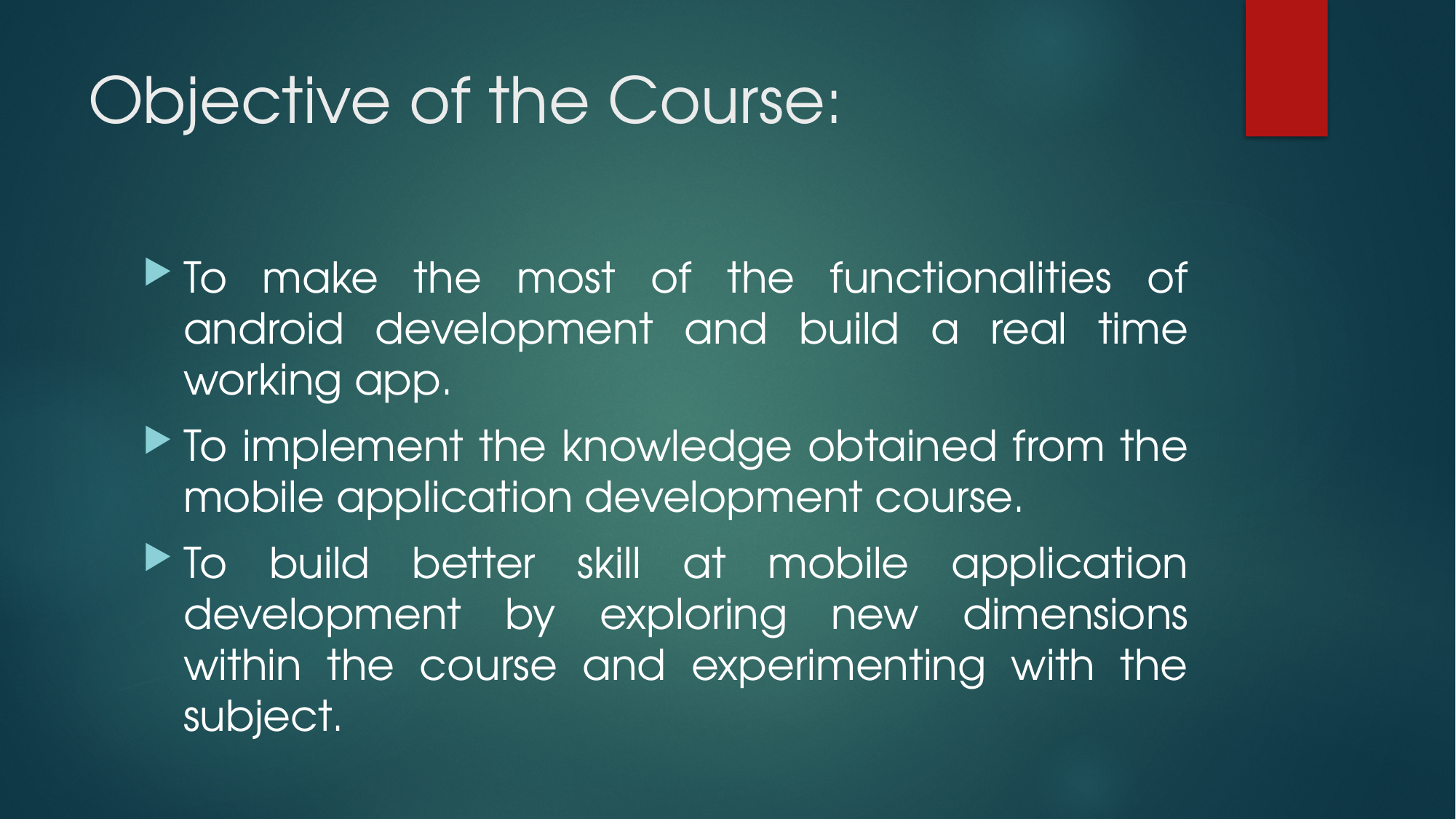

# Objective of the Course:
To make the most of the functionalities of android development and build a real time working app.
To implement the knowledge obtained from the mobile application development course.
To build better skill at mobile application development by exploring new dimensions within the course and experimenting with the subject.